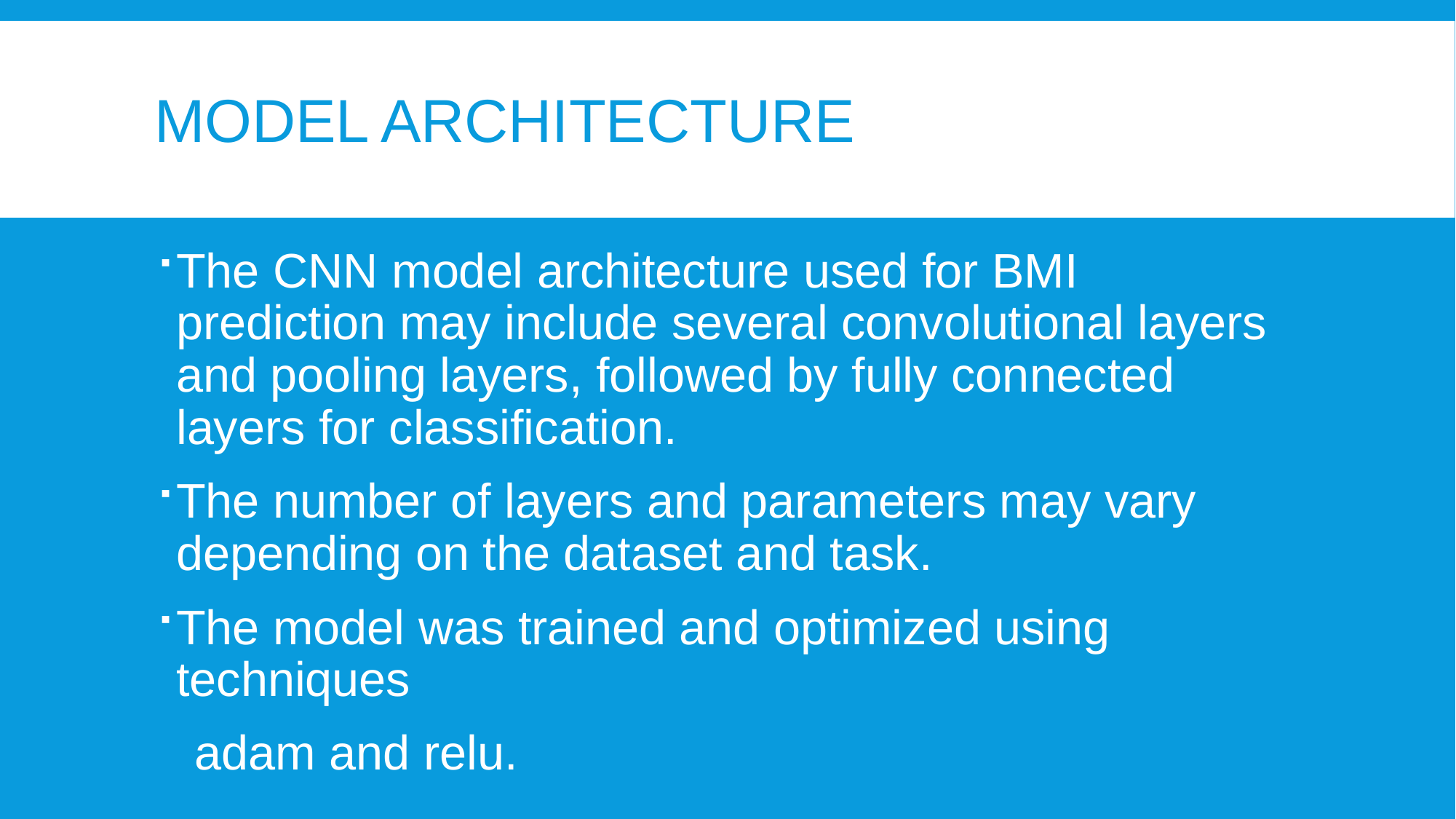

# Model Architecture
The CNN model architecture used for BMI prediction may include several convolutional layers and pooling layers, followed by fully connected layers for classification.
The number of layers and parameters may vary depending on the dataset and task.
The model was trained and optimized using techniques
   adam and relu.